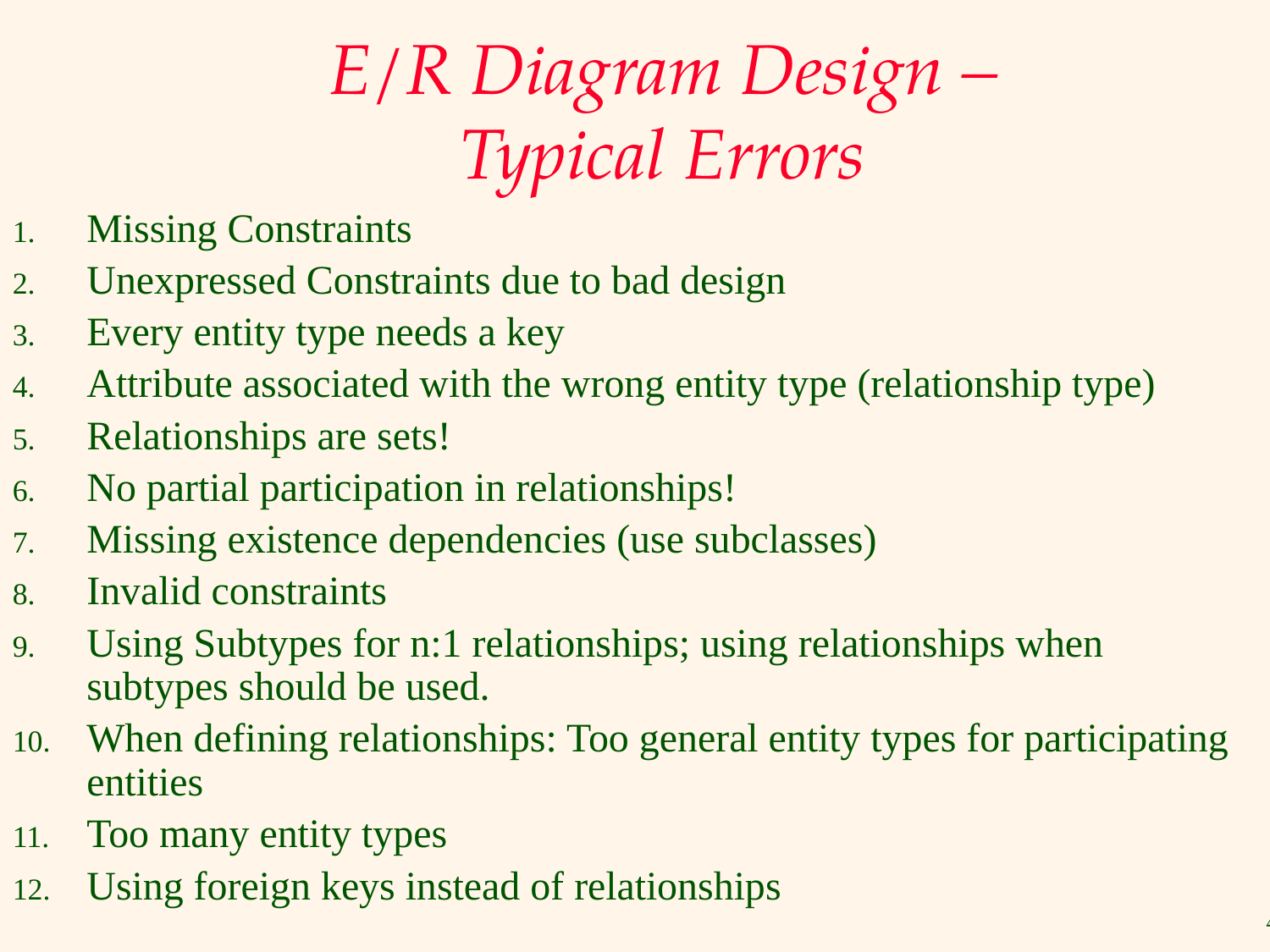

# E/R Diagram Design – Typical Errors
Missing Constraints
Unexpressed Constraints due to bad design
Every entity type needs a key
Attribute associated with the wrong entity type (relationship type)
Relationships are sets!
No partial participation in relationships!
Missing existence dependencies (use subclasses)
Invalid constraints
Using Subtypes for n:1 relationships; using relationships when subtypes should be used.
When defining relationships: Too general entity types for participating entities
Too many entity types
Using foreign keys instead of relationships